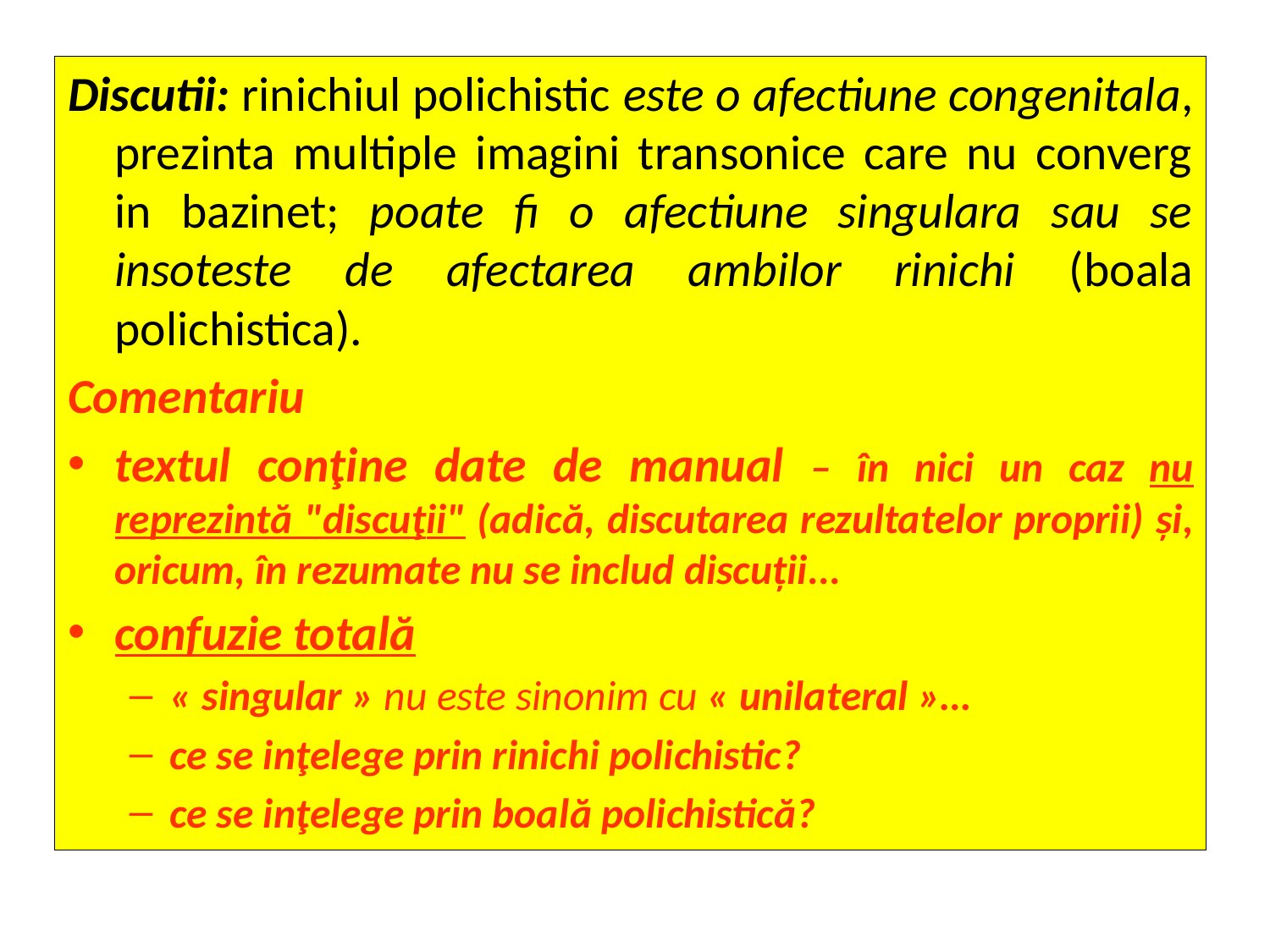

Discutii: rinichiul polichistic este o afectiune congenitala, prezinta multiple imagini transonice care nu converg in bazinet; poate fi o afectiune singulara sau se insoteste de afectarea ambilor rinichi (boala polichistica).
Comentariu
textul conţine date de manual – în nici un caz nu reprezintă "discuţii" (adică, discutarea rezultatelor proprii) şi, oricum, în rezumate nu se includ discuţii...
confuzie totală
« singular » nu este sinonim cu « unilateral »…
ce se inţelege prin rinichi polichistic?
ce se inţelege prin boală polichistică?